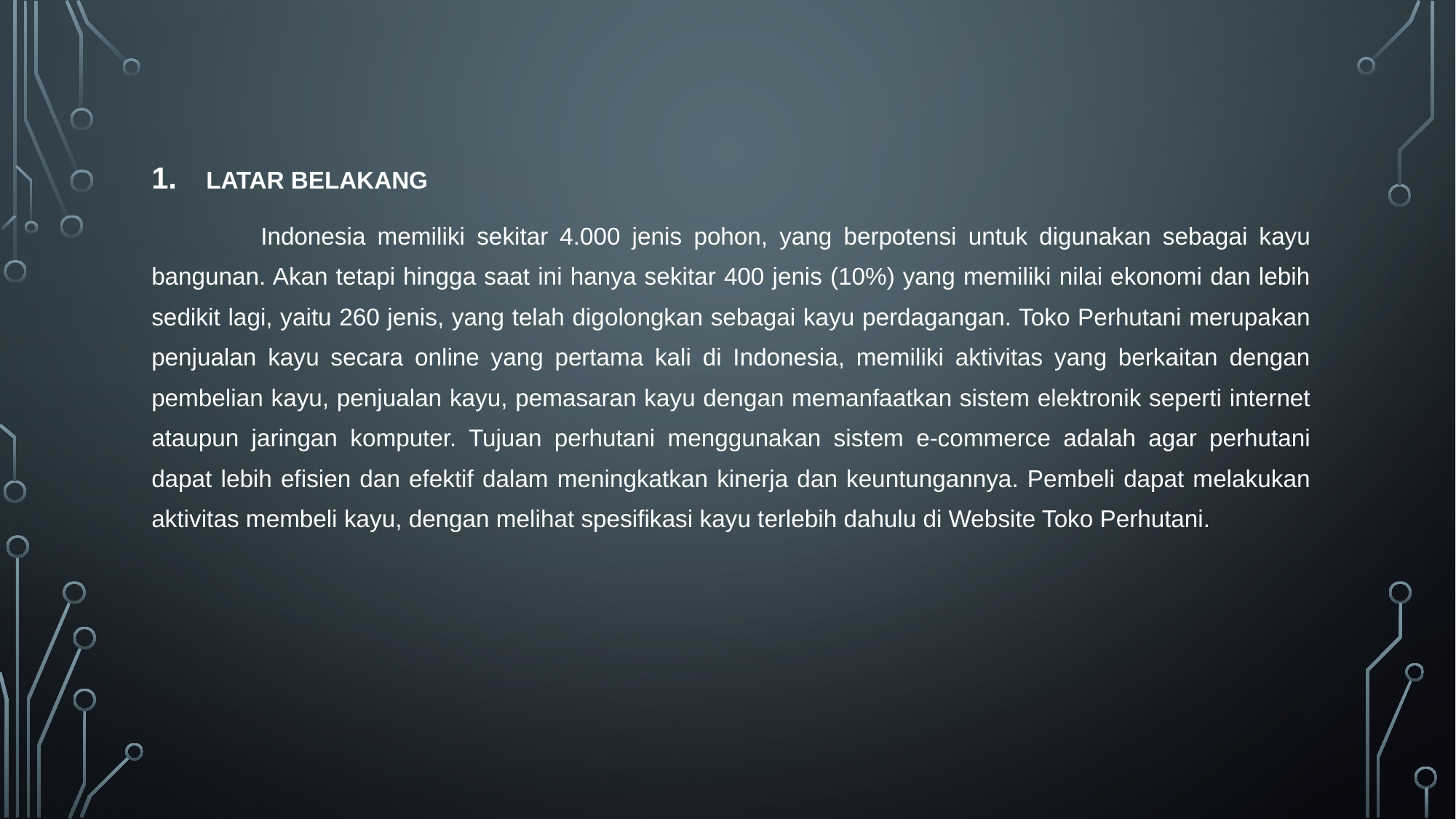

LATAR BELAKANG
	Indonesia memiliki sekitar 4.000 jenis pohon, yang berpotensi untuk digunakan sebagai kayu bangunan. Akan tetapi hingga saat ini hanya sekitar 400 jenis (10%) yang memiliki nilai ekonomi dan lebih sedikit lagi, yaitu 260 jenis, yang telah digolongkan sebagai kayu perdagangan. Toko Perhutani merupakan penjualan kayu secara online yang pertama kali di Indonesia, memiliki aktivitas yang berkaitan dengan pembelian kayu, penjualan kayu, pemasaran kayu dengan memanfaatkan sistem elektronik seperti internet ataupun jaringan komputer. Tujuan perhutani menggunakan sistem e-commerce adalah agar perhutani dapat lebih efisien dan efektif dalam meningkatkan kinerja dan keuntungannya. Pembeli dapat melakukan aktivitas membeli kayu, dengan melihat spesifikasi kayu terlebih dahulu di Website Toko Perhutani.